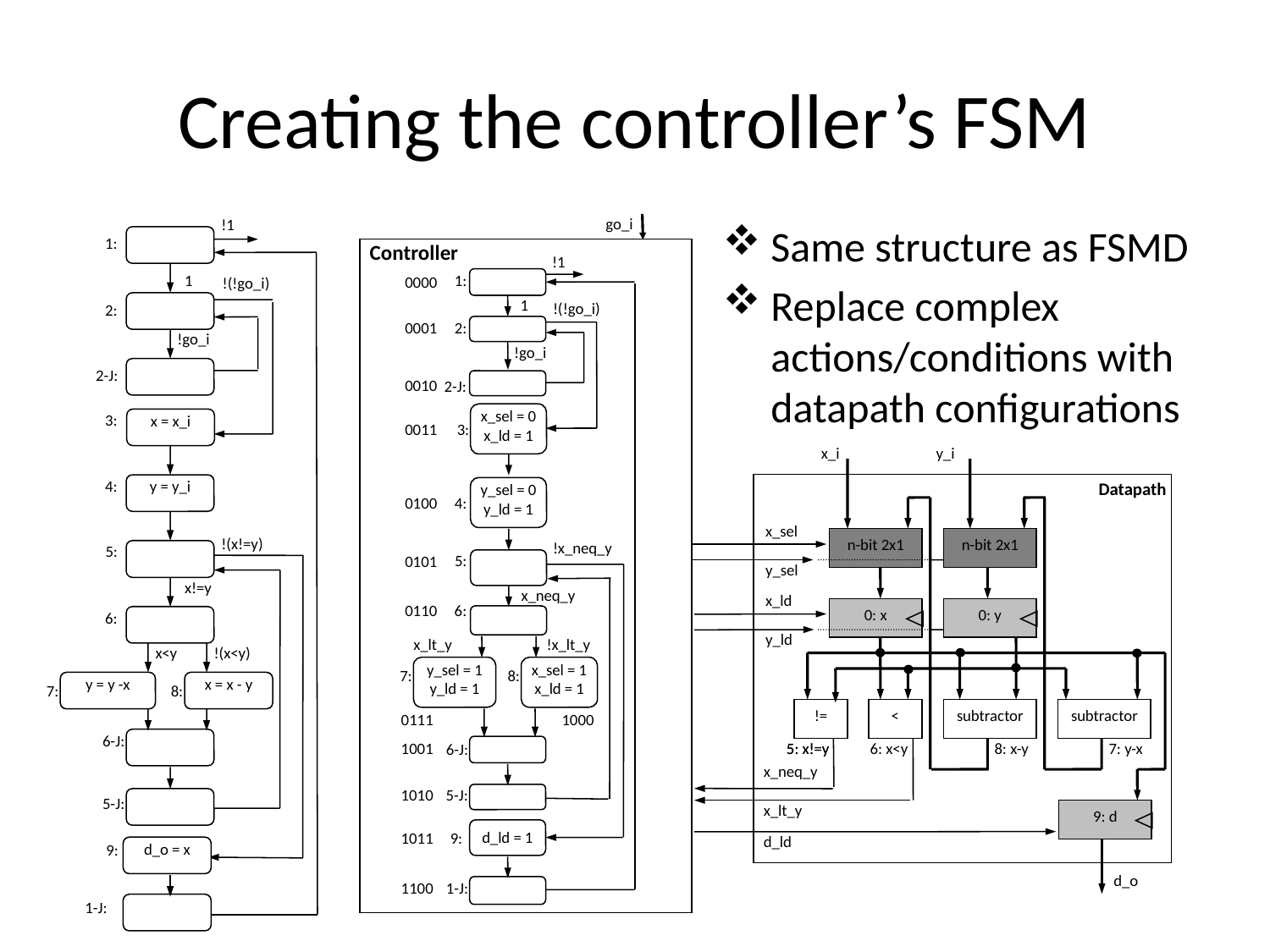

# Creating the controller’s FSM
Same structure as FSMD
Replace complex actions/conditions with datapath configurations

go_i

Controller
!1

1:
0000

1

!(!go_i)
0001
2:

!go_i

0010
2-J:

x_sel = 0
x_ld = 1
0011
3:

y_sel = 0
y_ld = 1
0100
4:

!x_neq_y
0101
5:

x_neq_y
0110
6:

x_lt_y
!x_lt_y

y_sel = 1
y_ld = 1
x_sel = 1
x_ld = 1
7:
8:
0111

1000

1001
6-J:

1010
5-J:

d_ld = 1
1011
9:

1100
1-J:

!1

1:

1
!(!go_i)

2:

!go_i

2-J:

3:
x = x_i

4:
y = y_i

!(x!=y)
5:

x!=y
6:

x<y

!(x<y)
y = y -x
x = x - y
7:
8:

6-J:

5-J:

d_o = x
9:

1-J:

x_i
y_i

Datapath

x_sel
n-bit 2x1
n-bit 2x1

y_sel

x_ld
0: x
0: y

y_ld

!=
<
subtractor
subtractor

5: x!=y
5: x!=y
6: x<y

8: x-y

7: y-x

x_neq_y

x_lt_y
9: d

d_ld

d_o